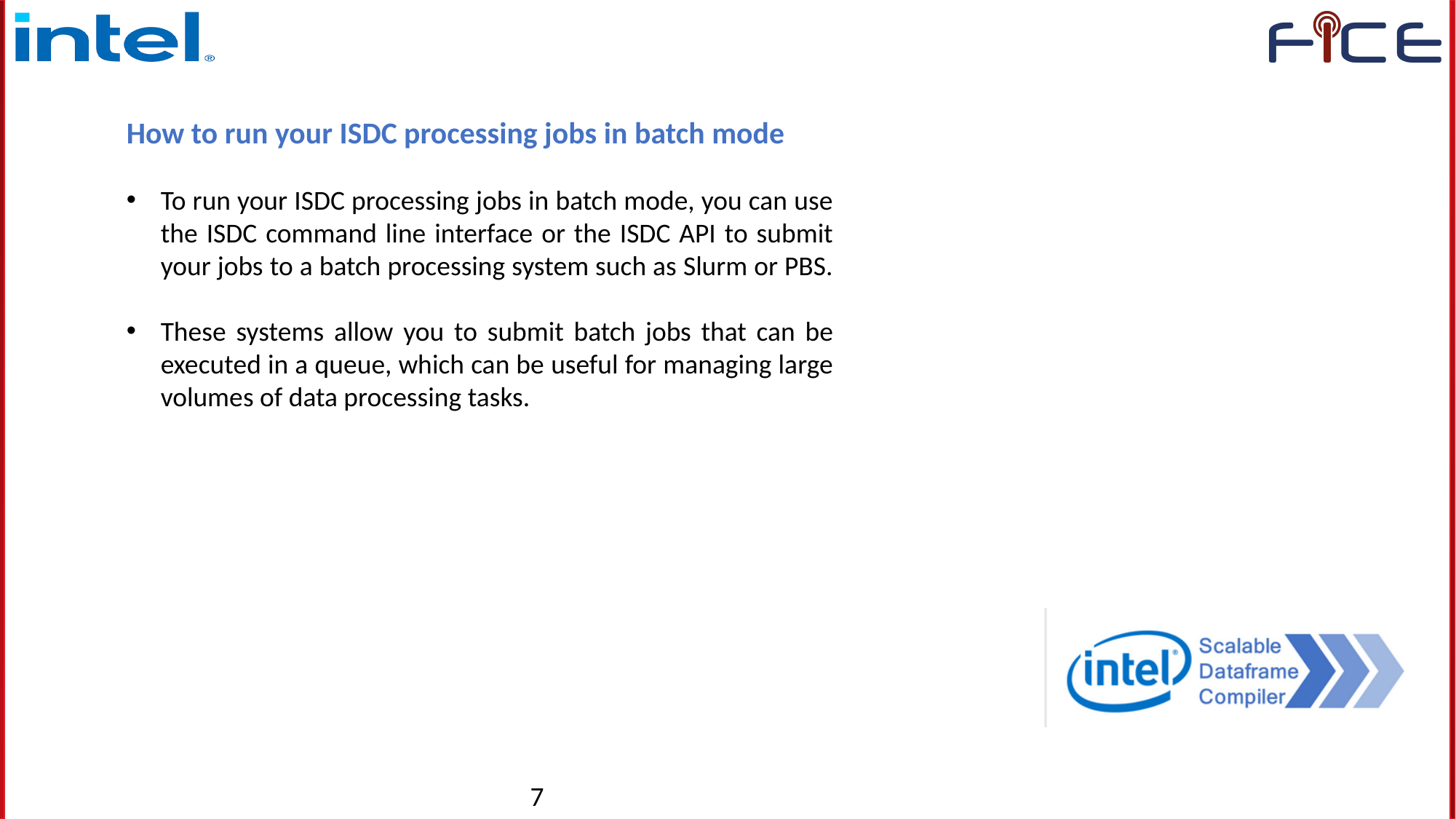

How to run your ISDC processing jobs in batch mode

To run your ISDC processing jobs in batch mode, you can use the ISDC command line interface or the ISDC API to submit your jobs to a batch processing system such as Slurm or PBS.

These systems allow you to submit batch jobs that can be executed in a queue, which can be useful for managing large volumes of data processing tasks.